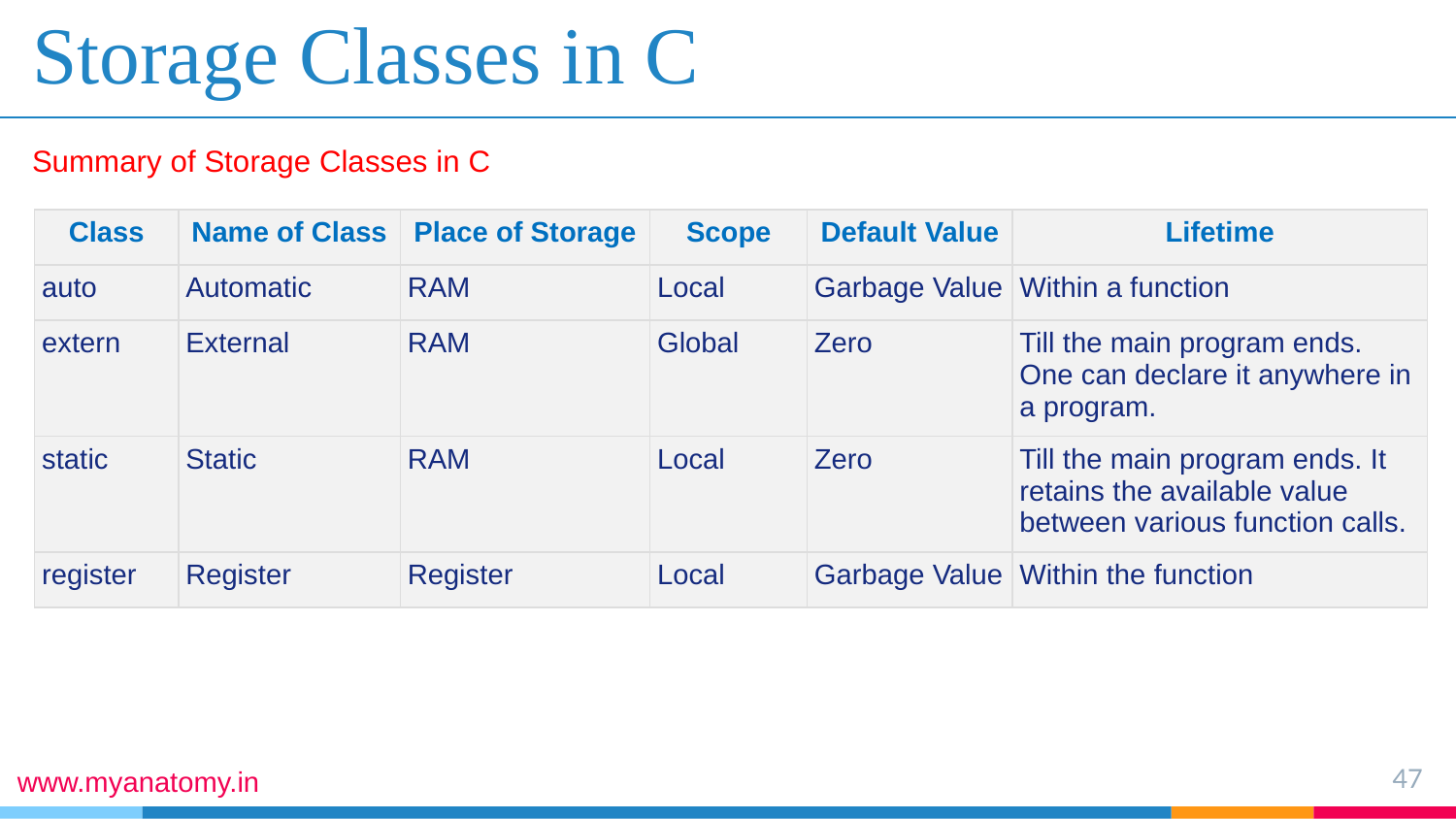

# Storage Classes in C
Summary of Storage Classes in C
| Class | Name of Class | Place of Storage | Scope | Default Value | Lifetime |
| --- | --- | --- | --- | --- | --- |
| auto | Automatic | RAM | Local | Garbage Value | Within a function |
| extern | External | RAM | Global | Zero | Till the main program ends. One can declare it anywhere in a program. |
| static | Static | RAM | Local | Zero | Till the main program ends. It retains the available value between various function calls. |
| register | Register | Register | Local | Garbage Value | Within the function |
47
www.myanatomy.in